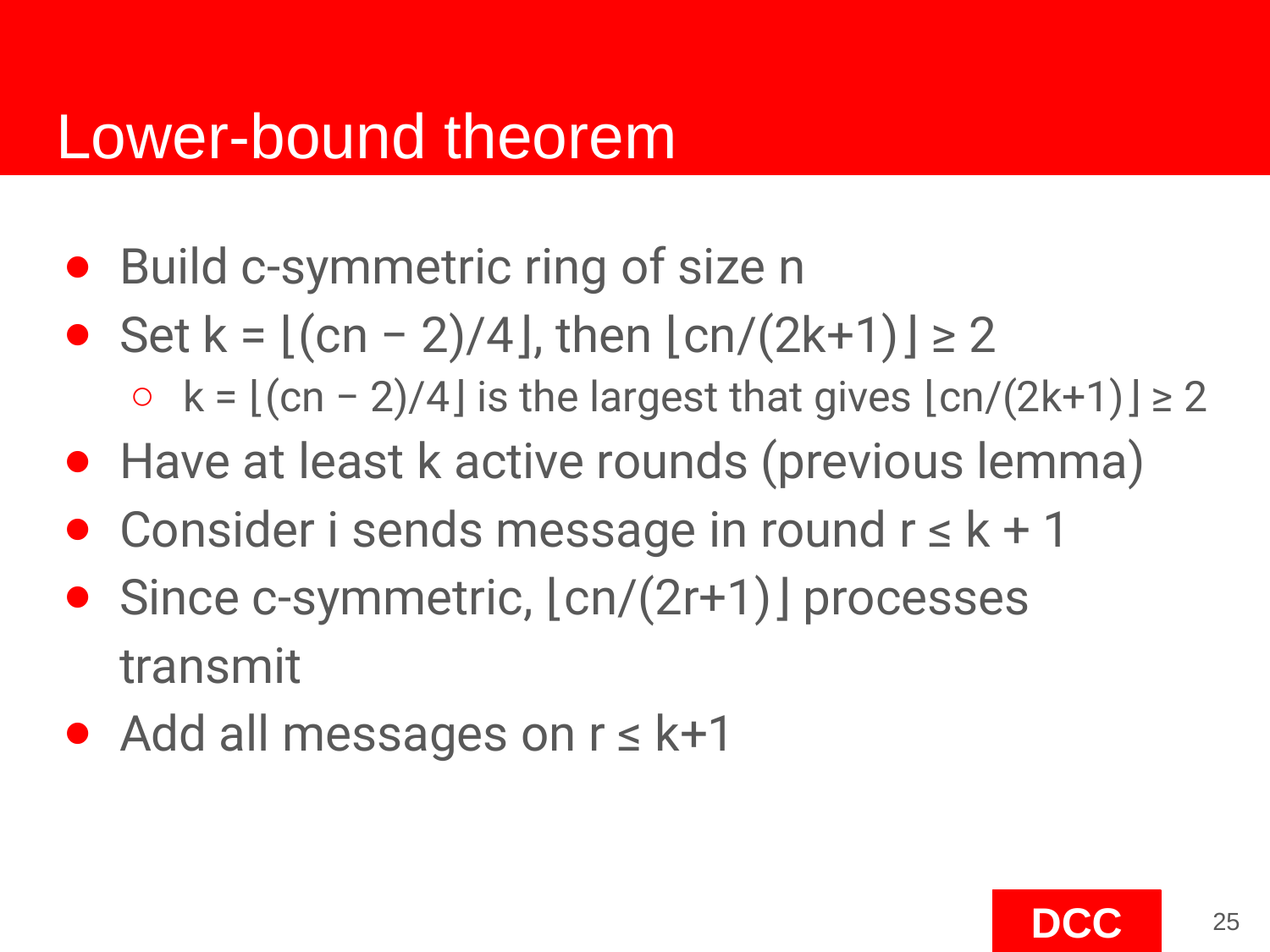

# Lower-bound theorem

Build c-symmetric ring of size n
Set k = ⌊(cn − 2)/4⌋, then ⌊cn/(2k+1)⌋ ≥ 2
k = ⌊(cn − 2)/4⌋ is the largest that gives ⌊cn/(2k+1)⌋ ≥ 2
Have at least k active rounds (previous lemma)
Consider i sends message in round r ≤ k + 1
Since c-symmetric, ⌊cn/(2r+1)⌋ processes transmit
Add all messages on r ≤ k+1
25